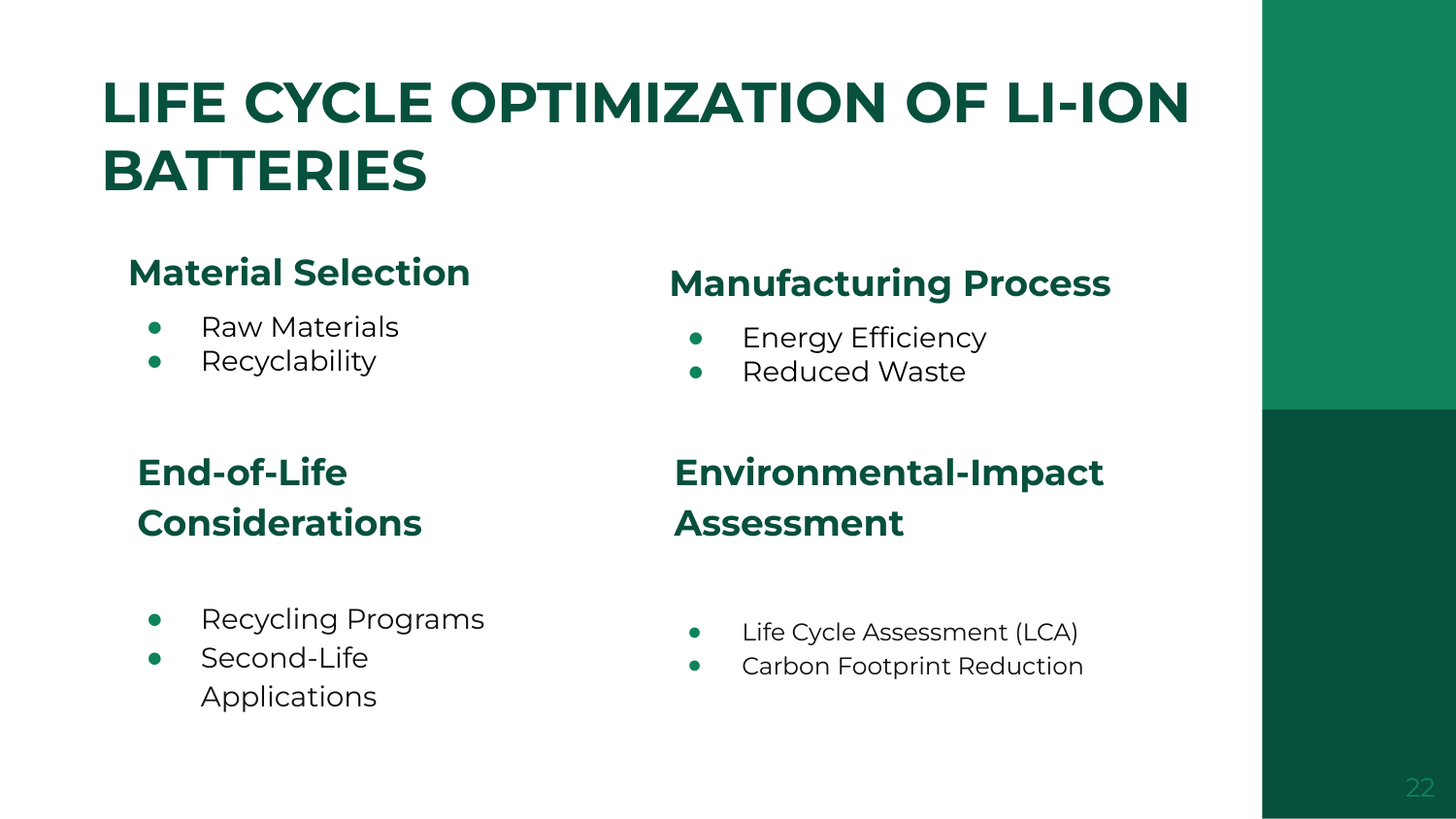

# LIFE CYCLE OPTIMIZATION OF LI-ION BATTERIES
Material Selection
Manufacturing Process
Raw Materials
Recyclability
Energy Efficiency
Reduced Waste
End-of-Life Considerations
Environmental-Impact Assessment
Recycling Programs
Second-Life Applications
Life Cycle Assessment (LCA)
Carbon Footprint Reduction
22